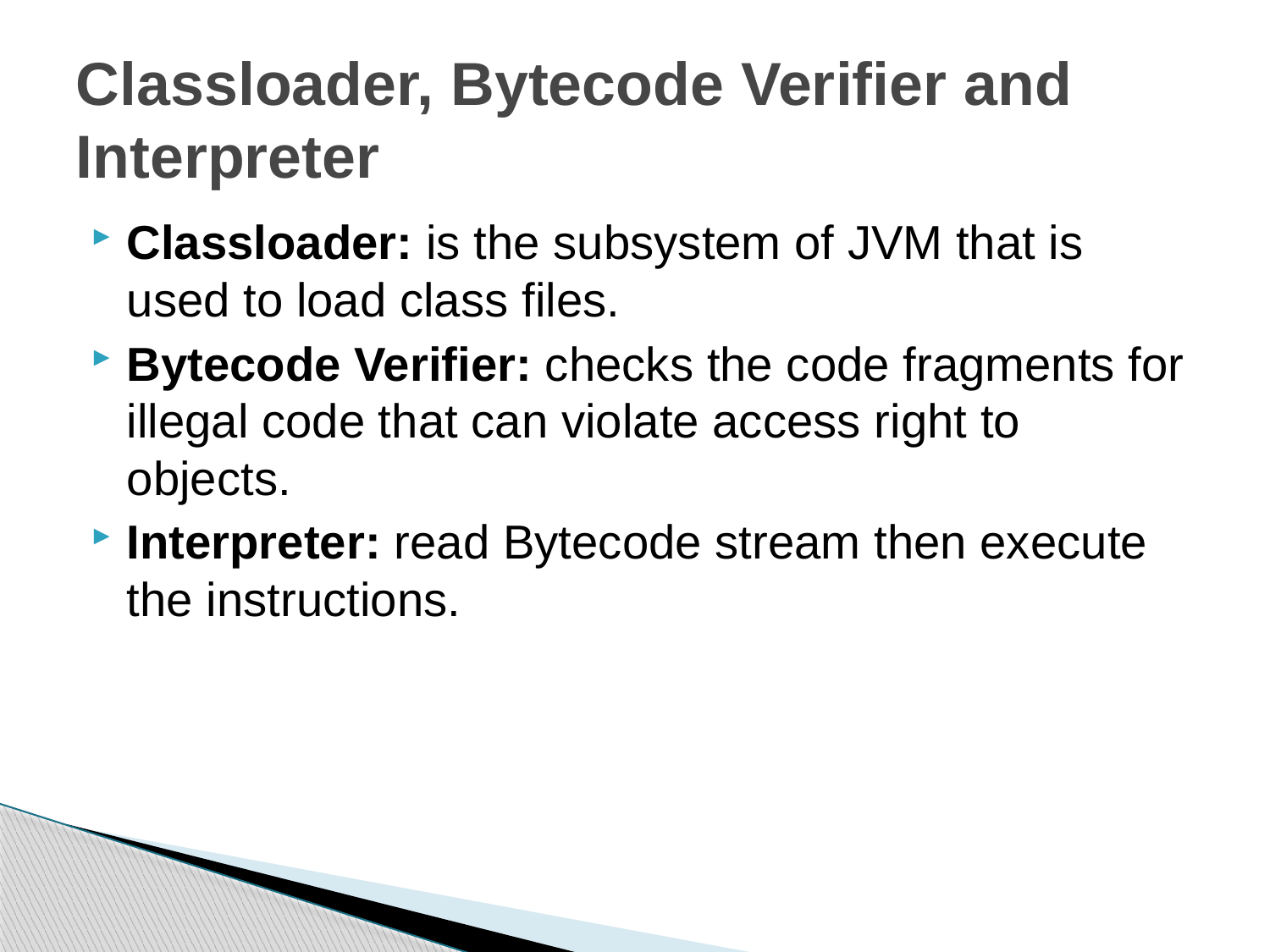

# Classloader, Bytecode Verifier and Interpreter
Classloader: is the subsystem of JVM that is used to load class files.
Bytecode Verifier: checks the code fragments for illegal code that can violate access right to objects.
Interpreter: read Bytecode stream then execute the instructions.